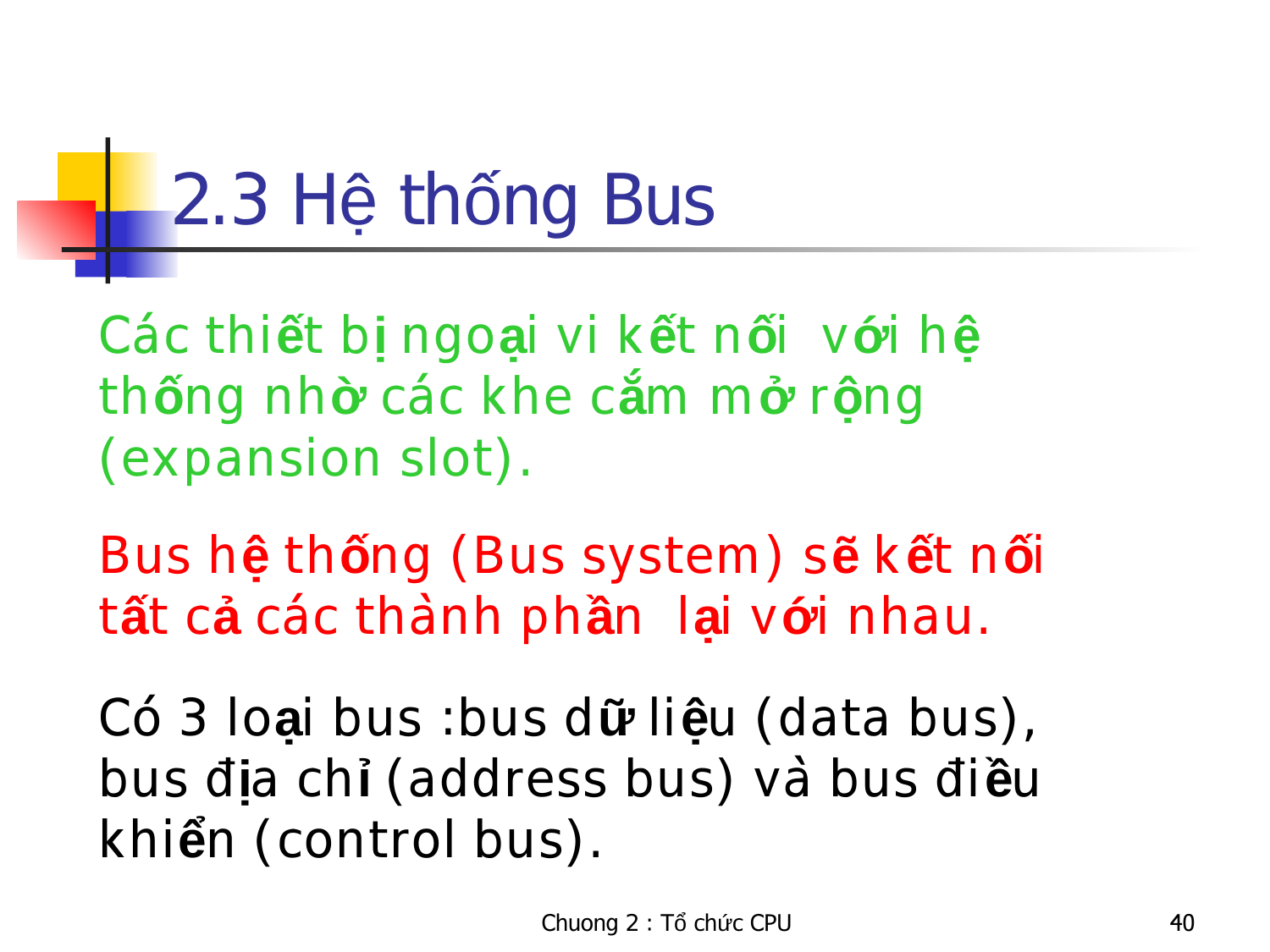

# 2.3 Hệ thống Bus

Các thiết bị ngoại vi kết nối  với hệ thống nhờ các khe cắm mở rộng (expansion slot).
Bus hệ thống (Bus system) sẽ kết nối tất cả các thành phần  lại với nhau.
Có 3 loại bus :bus dữ liệu (data bus), bus địa chỉ (address bus) và bus điều khiển (control bus).
Chuong 2 : Tổ chức CPU
40